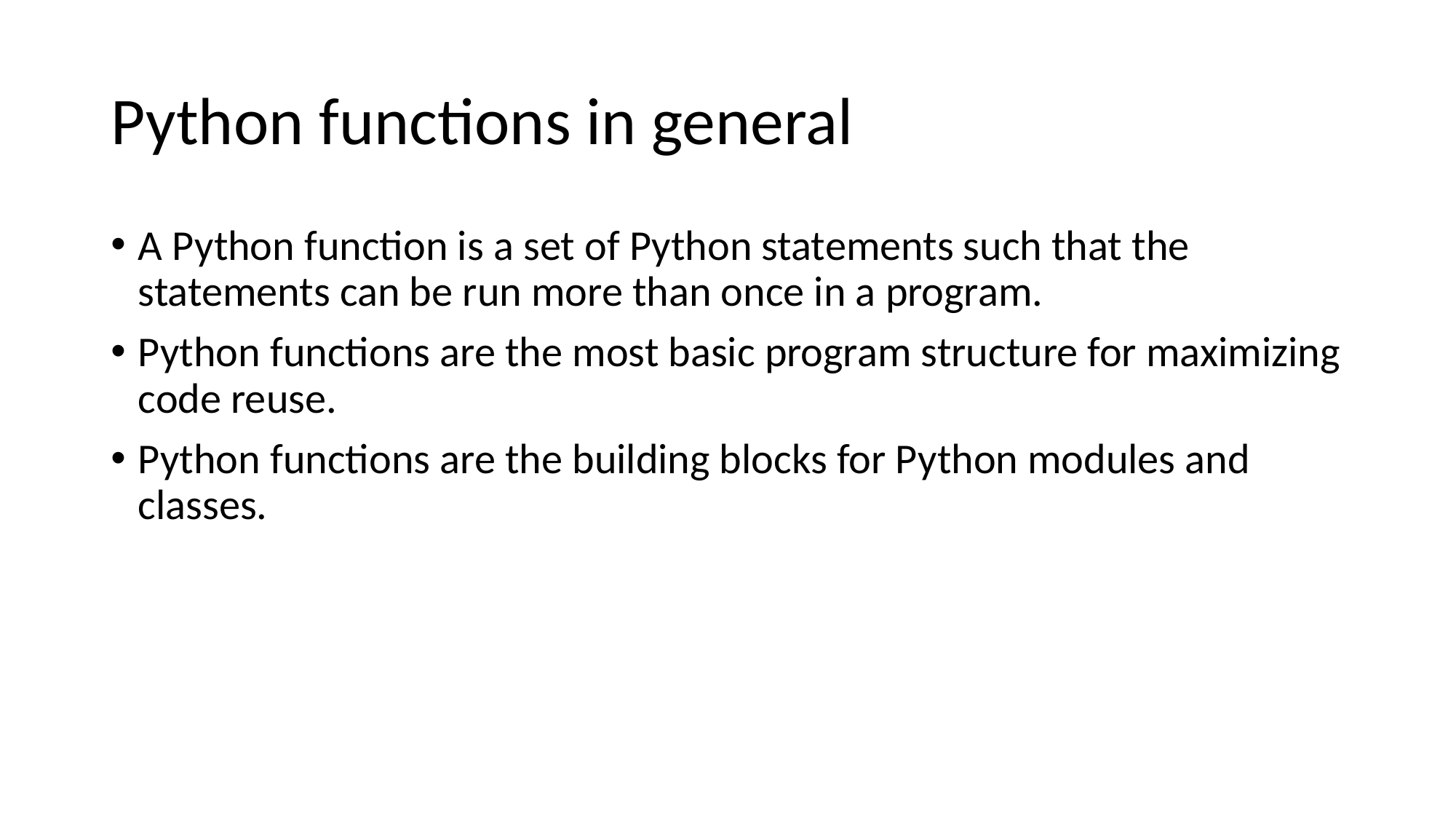

# Python functions in general
A Python function is a set of Python statements such that the statements can be run more than once in a program.
Python functions are the most basic program structure for maximizing code reuse.
Python functions are the building blocks for Python modules and classes.